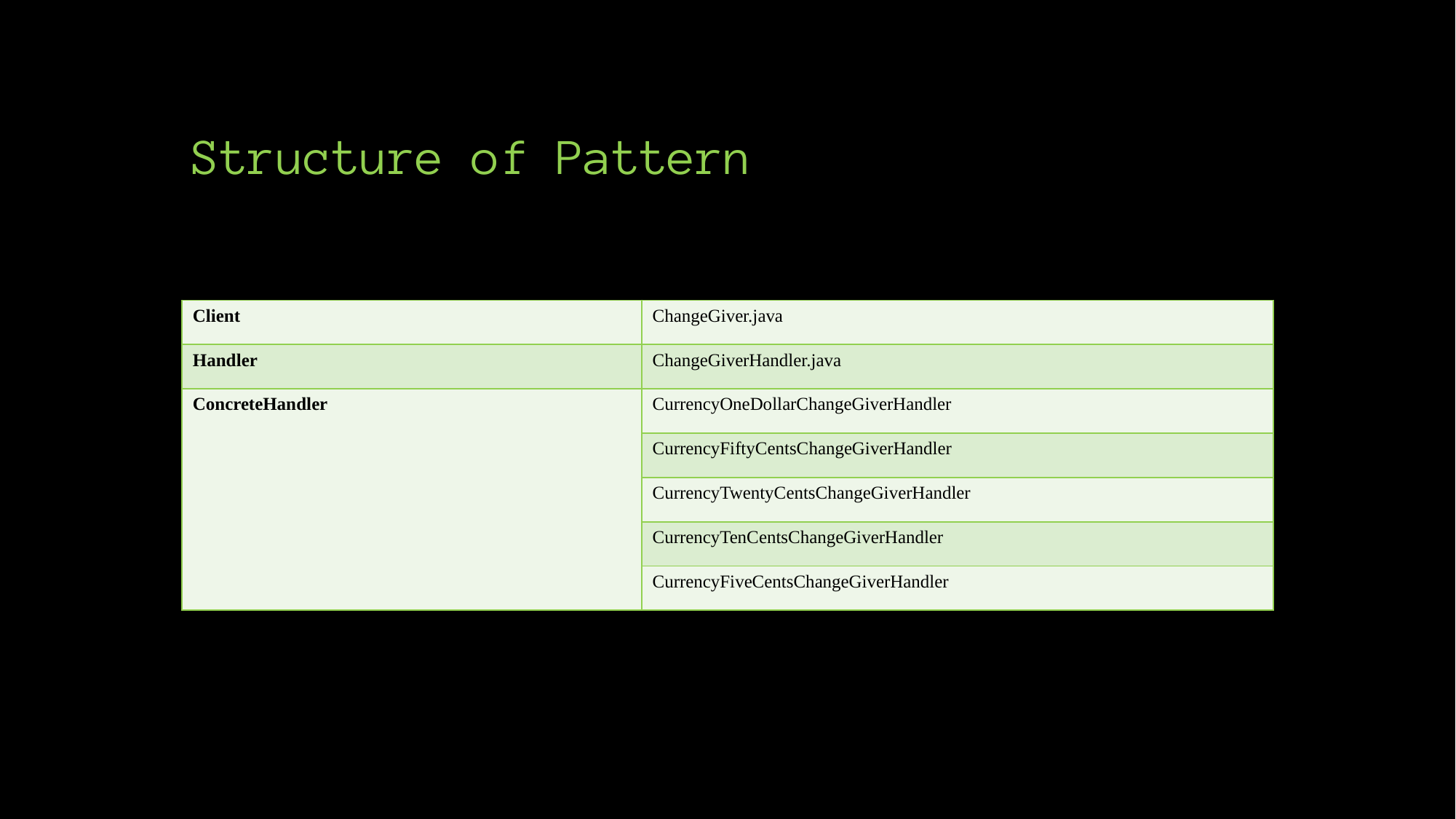

# Structure of Pattern
| Client | ChangeGiver.java |
| --- | --- |
| Handler | ChangeGiverHandler.java |
| ConcreteHandler | CurrencyOneDollarChangeGiverHandler |
|  | CurrencyFiftyCentsChangeGiverHandler |
|  | CurrencyTwentyCentsChangeGiverHandler |
|  | CurrencyTenCentsChangeGiverHandler |
|  | CurrencyFiveCentsChangeGiverHandler |